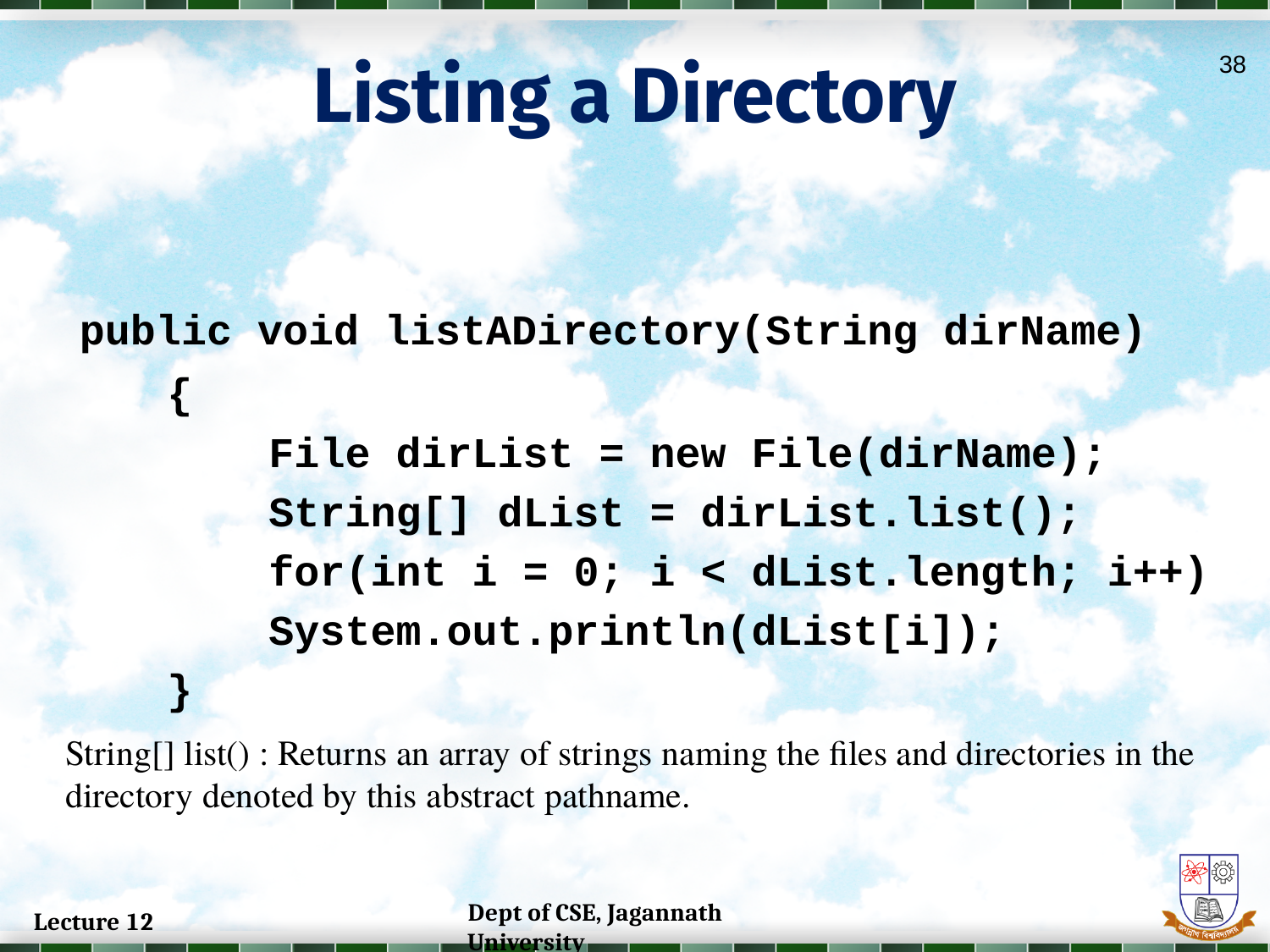

# Listing a Directory
38
 public void listADirectory(String dirName)
    {
        File dirList = new File(dirName);
        String[] dList = dirList.list();
        for(int i = 0; i < dList.length; i++)
        System.out.println(dList[i]);
    }
String[] list() : Returns an array of strings naming the files and directories in the directory denoted by this abstract pathname.
Dept of CSE, Jagannath University